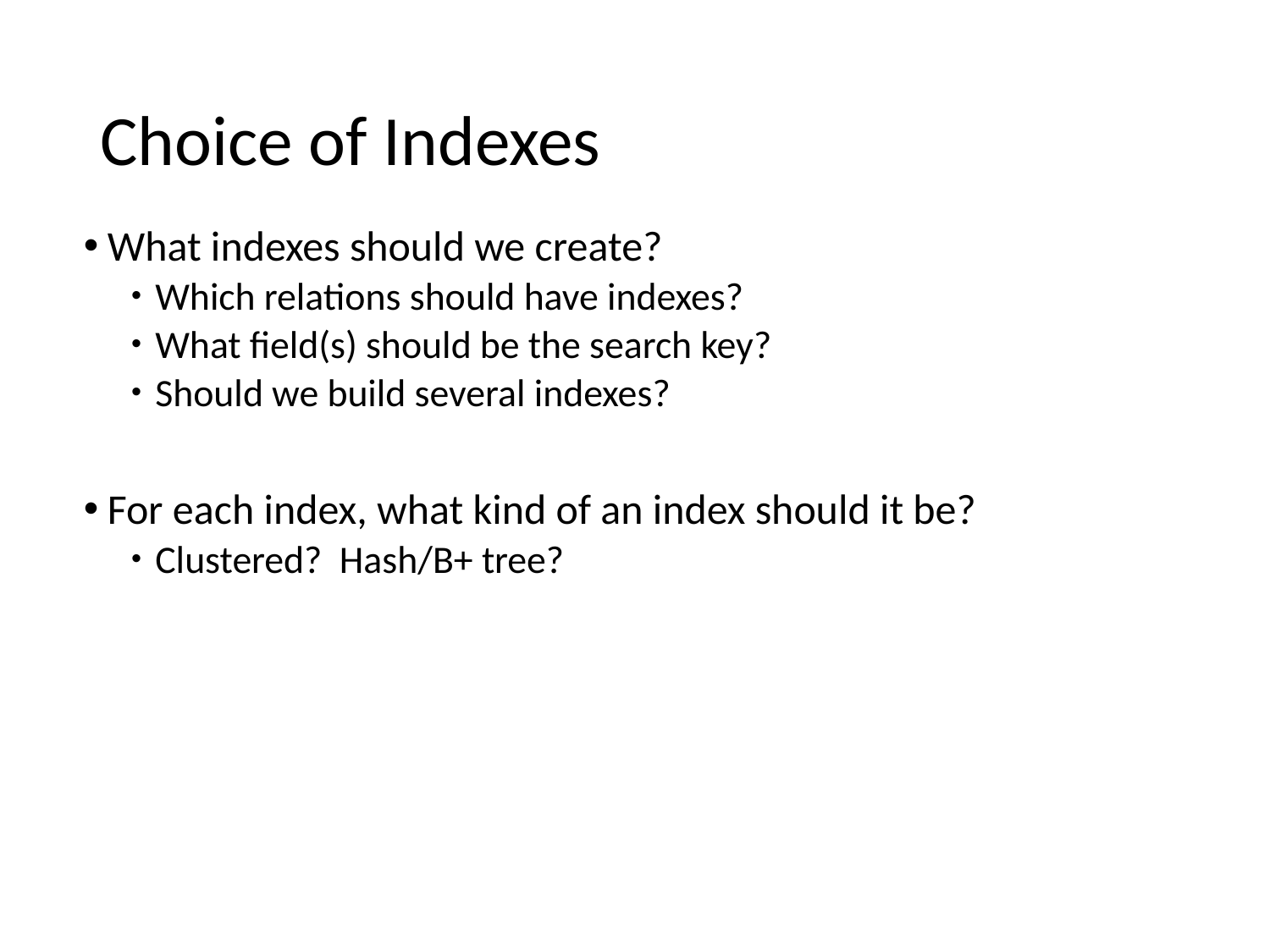

# Choice of Indexes
What indexes should we create?
Which relations should have indexes?
What field(s) should be the search key?
Should we build several indexes?

For each index, what kind of an index should it be?
Clustered?  Hash/B+ tree?